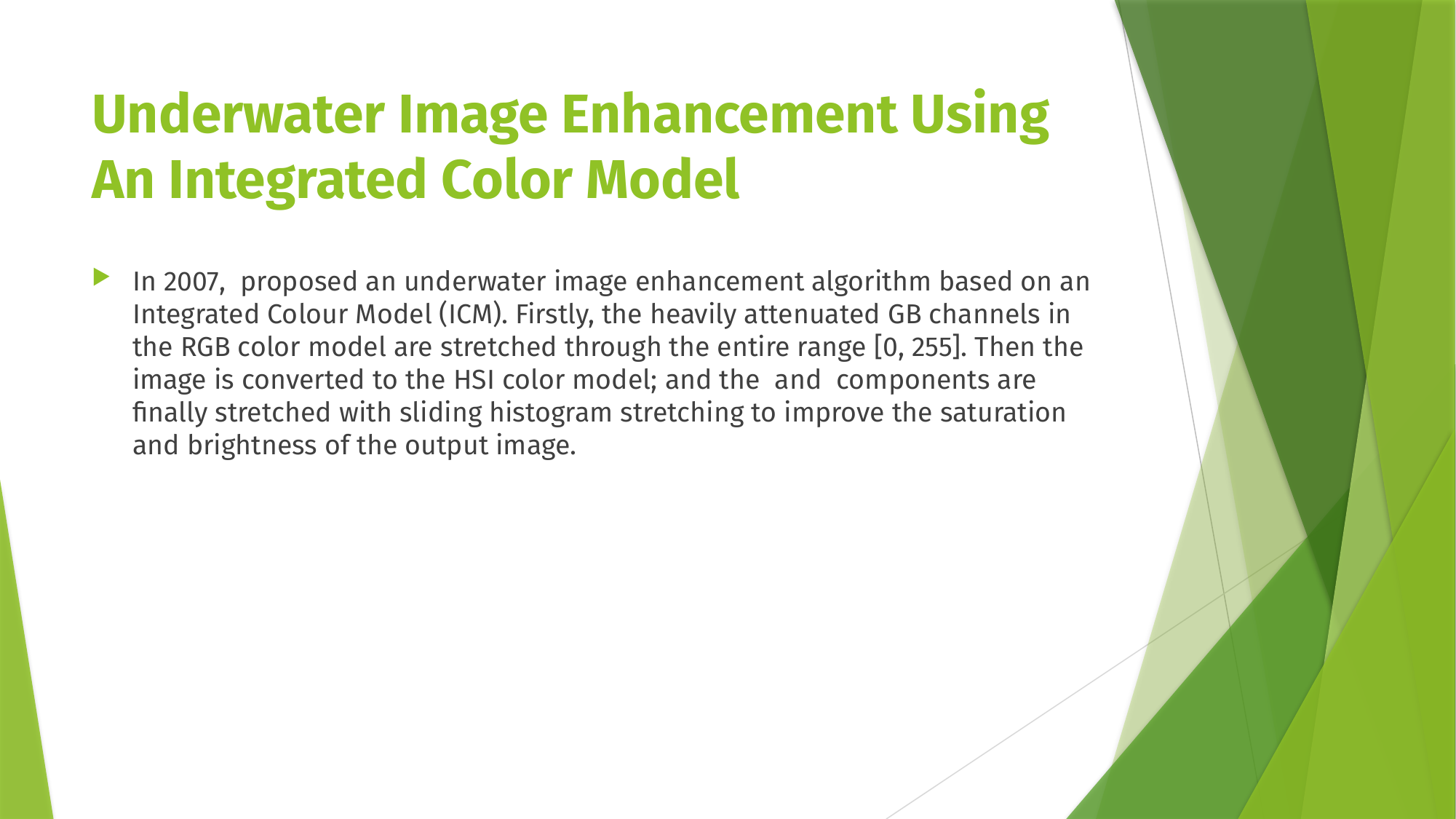

# Underwater Image Enhancement Using An Integrated Color Model
In 2007,  proposed an underwater image enhancement algorithm based on an Integrated Colour Model (ICM). Firstly, the heavily attenuated GB channels in the RGB color model are stretched through the entire range [0, 255]. Then the image is converted to the HSI color model; and the  and  components are finally stretched with sliding histogram stretching to improve the saturation and brightness of the output image.